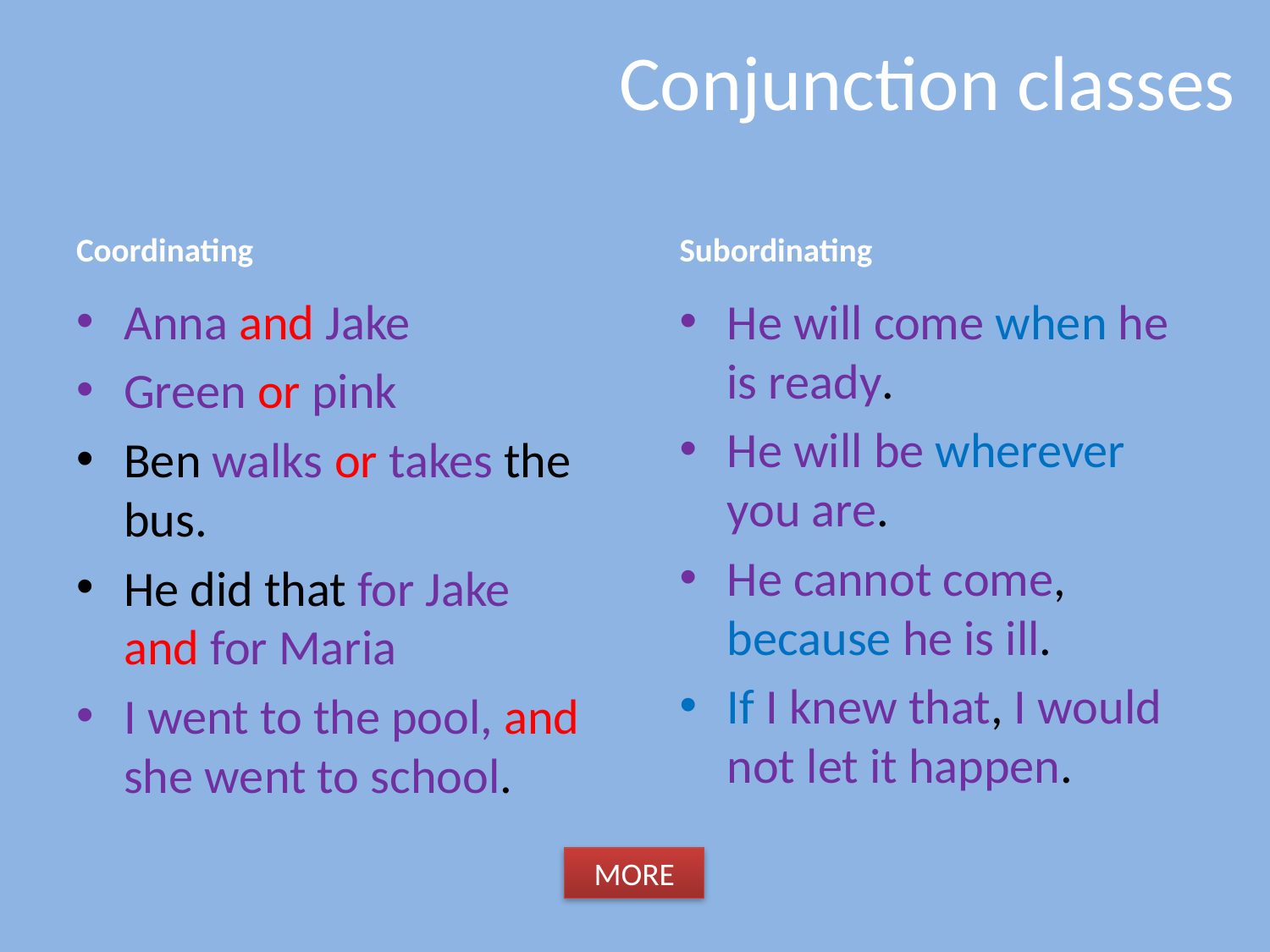

# Conjunction classes
Coordinating
Subordinating
He will come when he is ready.
He will be wherever you are.
He cannot come, because he is ill.
If I knew that, I would not let it happen.
Anna and Jake
Green or pink
Ben walks or takes the bus.
He did that for Jake and for Maria
I went to the pool, and she went to school.
MORE